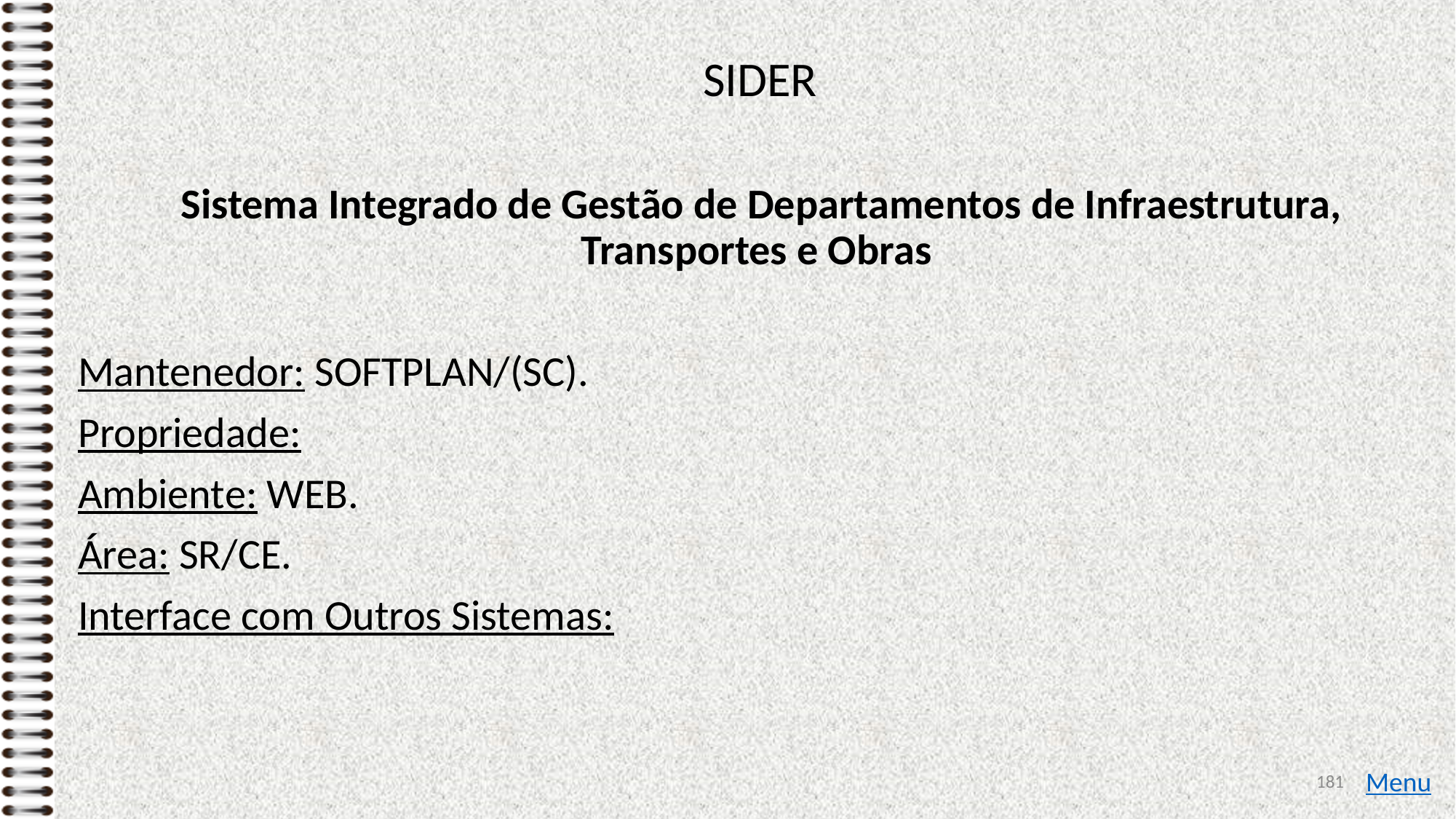

# SIDER

Sistema Integrado de Gestão de Departamentos de Infraestrutura, Transportes e Obras

Mantenedor: SOFTPLAN/(SC).
Propriedade:
Ambiente: WEB.
Área: SR/CE.
Interface com Outros Sistemas:

181
Menu